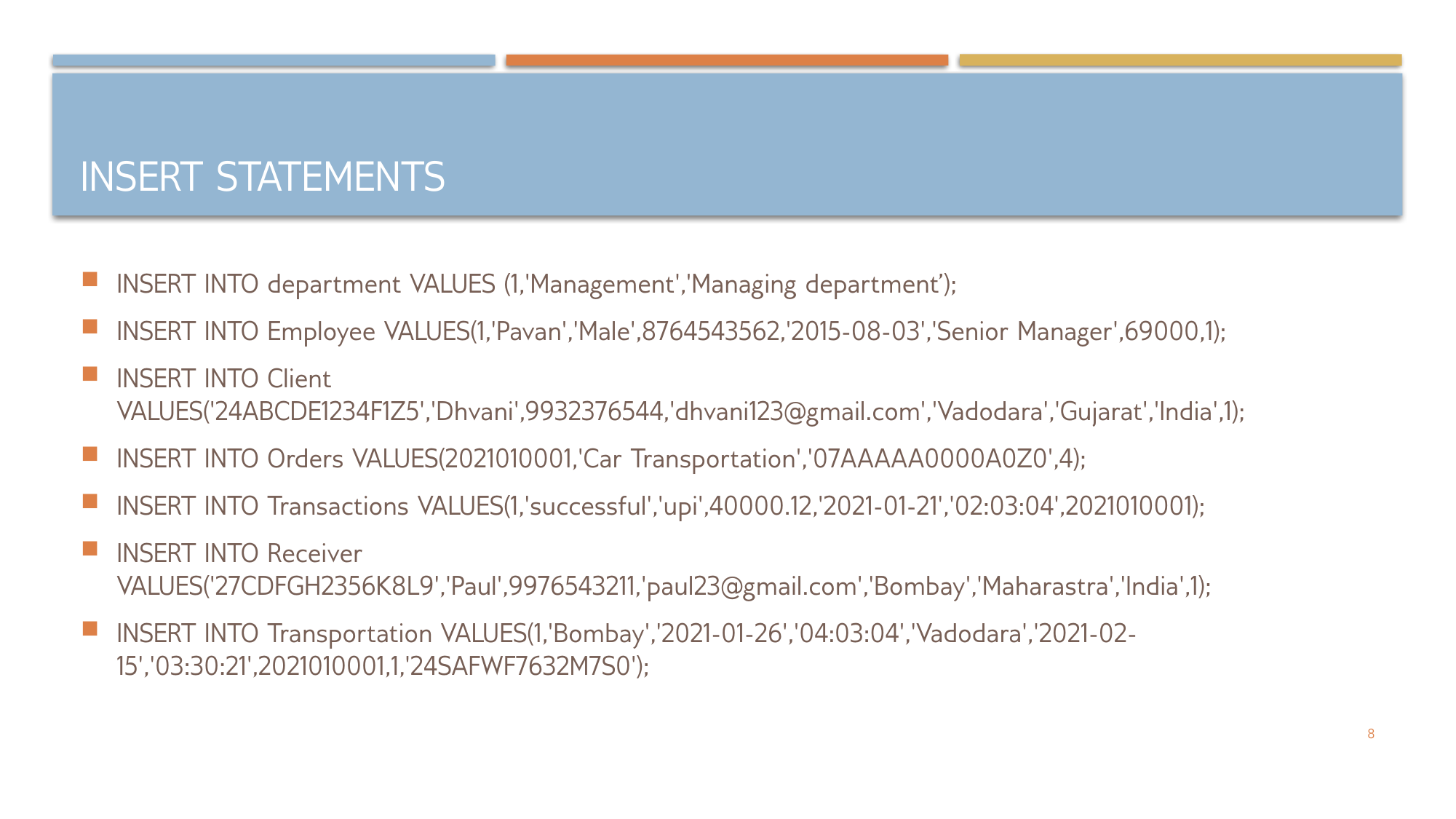

# Insert statements
INSERT INTO department VALUES (1,'Management','Managing department’);
INSERT INTO Employee VALUES(1,'Pavan','Male',8764543562,'2015-08-03','Senior Manager',69000,1);
INSERT INTO Client VALUES('24ABCDE1234F1Z5','Dhvani',9932376544,'dhvani123@gmail.com','Vadodara','Gujarat','India',1);
INSERT INTO Orders VALUES(2021010001,'Car Transportation','07AAAAA0000A0Z0',4);
INSERT INTO Transactions VALUES(1,'successful','upi',40000.12,'2021-01-21','02:03:04',2021010001);
INSERT INTO Receiver VALUES('27CDFGH2356K8L9','Paul',9976543211,'paul23@gmail.com','Bombay','Maharastra','India',1);
INSERT INTO Transportation VALUES(1,'Bombay','2021-01-26','04:03:04','Vadodara','2021-02-15','03:30:21',2021010001,1,'24SAFWF7632M7S0');
8